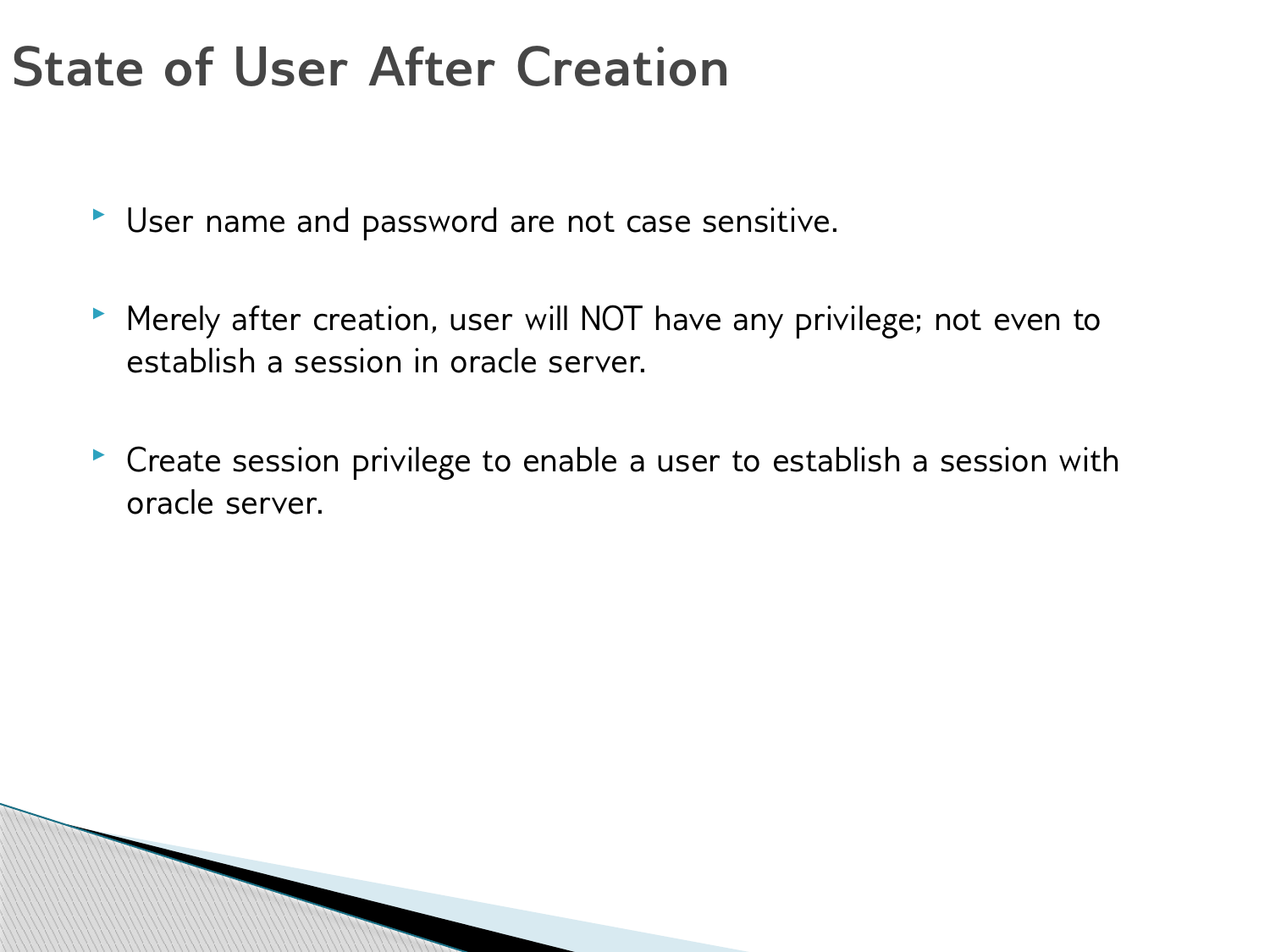

# State of User After Creation
User name and password are not case sensitive.

Merely after creation, user will NOT have any privilege; not even to establish a session in oracle server.

Create session privilege to enable a user to establish a session with oracle server.